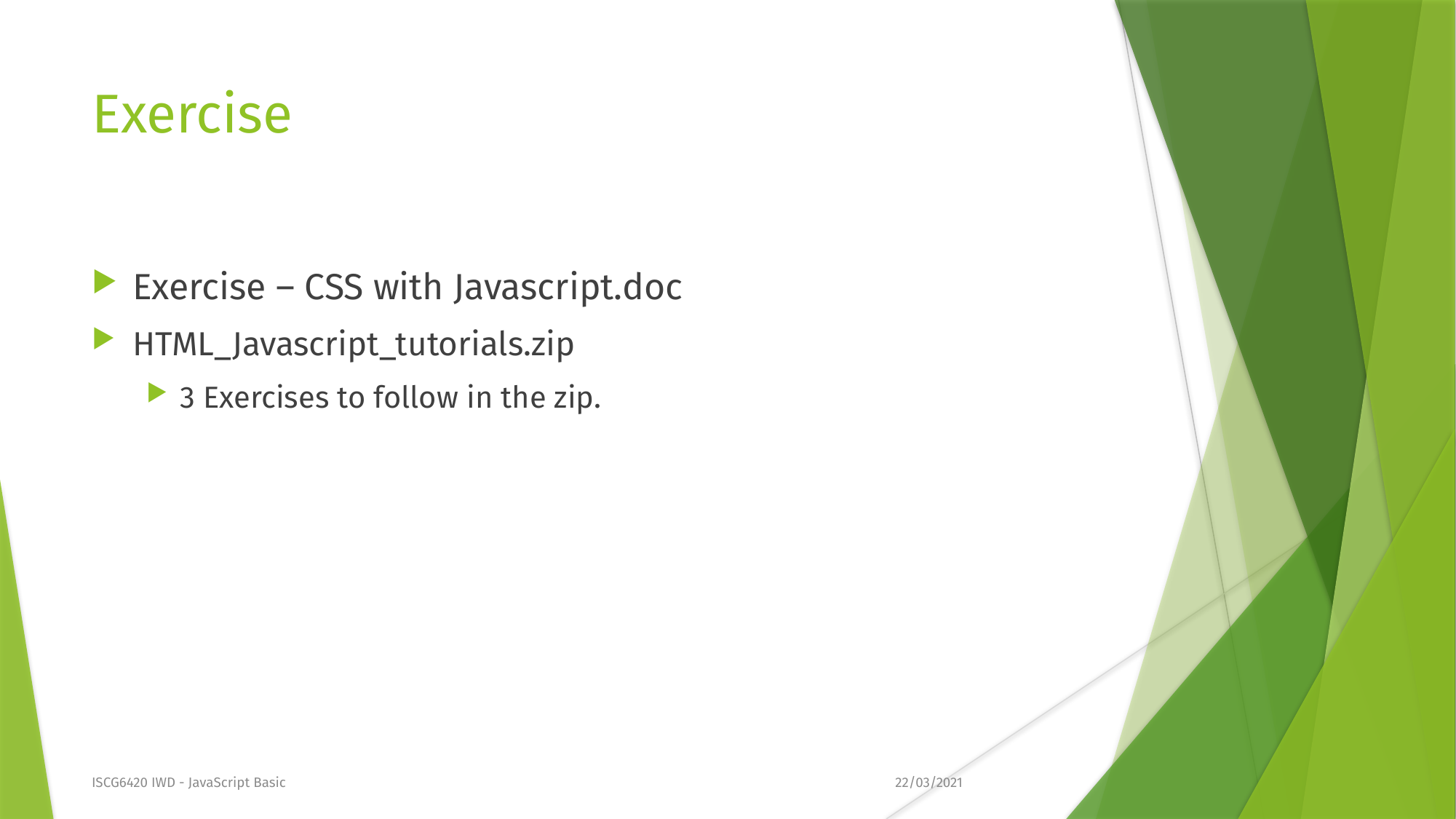

# Exercise
Exercise – CSS with Javascript.doc
HTML_Javascript_tutorials.zip
3 Exercises to follow in the zip.

22/03/2021
ISCG6420 IWD - JavaScript Basic